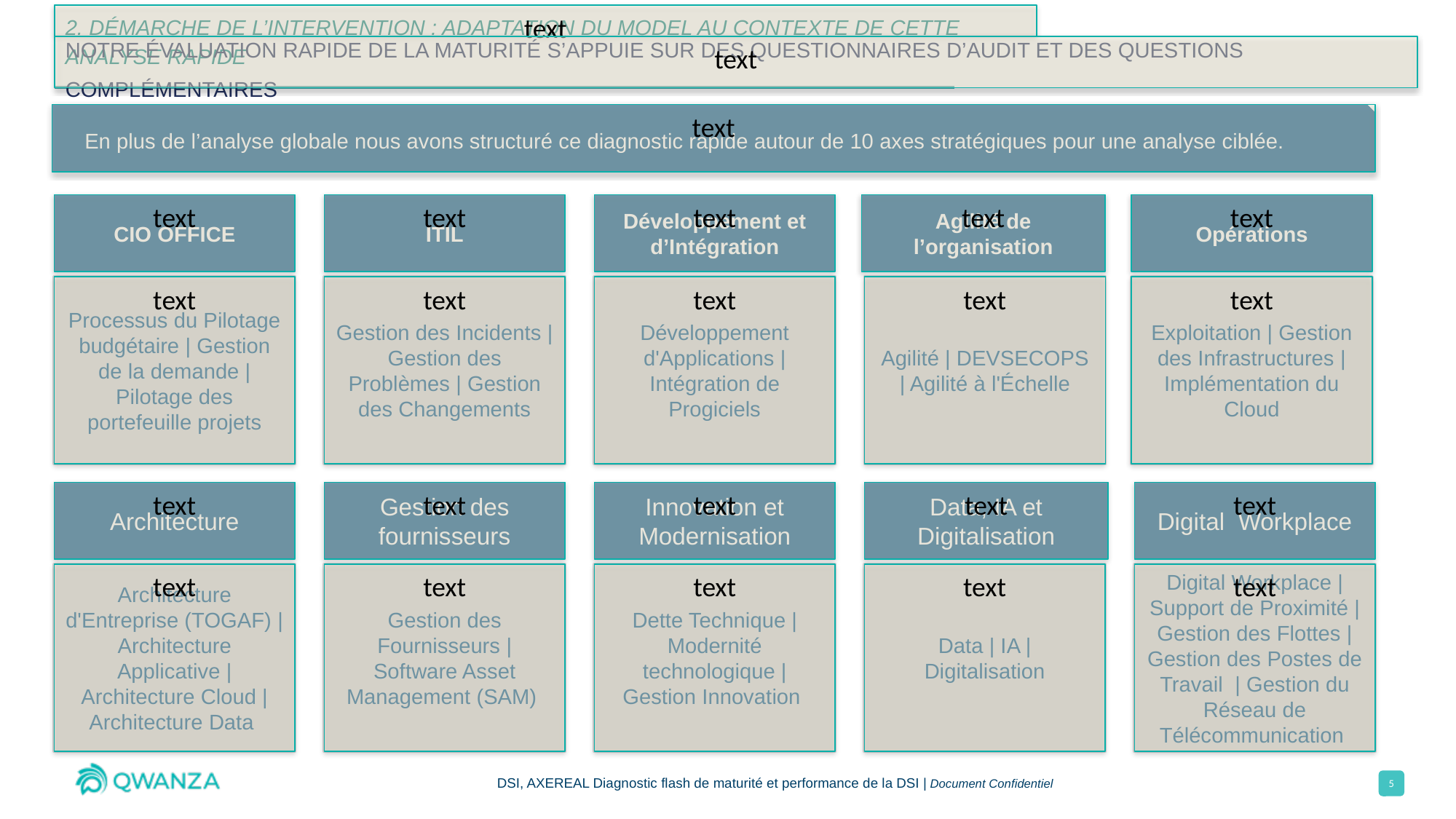

2. DÉMARCHE DE L’INTERVENTION : Adaptation du model au contexte de cette Analyse rapide

text
# Notre évaluation rapide de la maturité s’appuie sur des questionnaires d’audit et des questions Complémentaires

text
En plus de l’analyse globale nous avons structuré ce diagnostic rapide autour de 10 axes stratégiques pour une analyse ciblée.

text
CIO OFFICE

text
ITIL

text
Développement et d’Intégration

text
Agilité de l’organisation

text
Opérations

text
Processus du Pilotage budgétaire | Gestion de la demande | Pilotage des portefeuille projets

text
Gestion des Incidents | Gestion des Problèmes | Gestion des Changements

text
Développement d'Applications | Intégration de Progiciels

text
Agilité | DEVSECOPS | Agilité à l'Échelle

text
Exploitation | Gestion des Infrastructures | Implémentation du Cloud

text
Architecture

text
Gestion des fournisseurs

text
Innovation et Modernisation

text
Data, IA et Digitalisation

text
Digital  Workplace

text
Architecture d'Entreprise (TOGAF) | Architecture Applicative | Architecture Cloud | Architecture Data

text
Gestion des Fournisseurs | Software Asset Management (SAM)

text
Dette Technique | Modernité technologique | Gestion Innovation

text
Data | IA | Digitalisation

text
Digital Workplace | Support de Proximité | Gestion des Flottes | Gestion des Postes de Travail  | Gestion du Réseau de Télécommunication

text
5